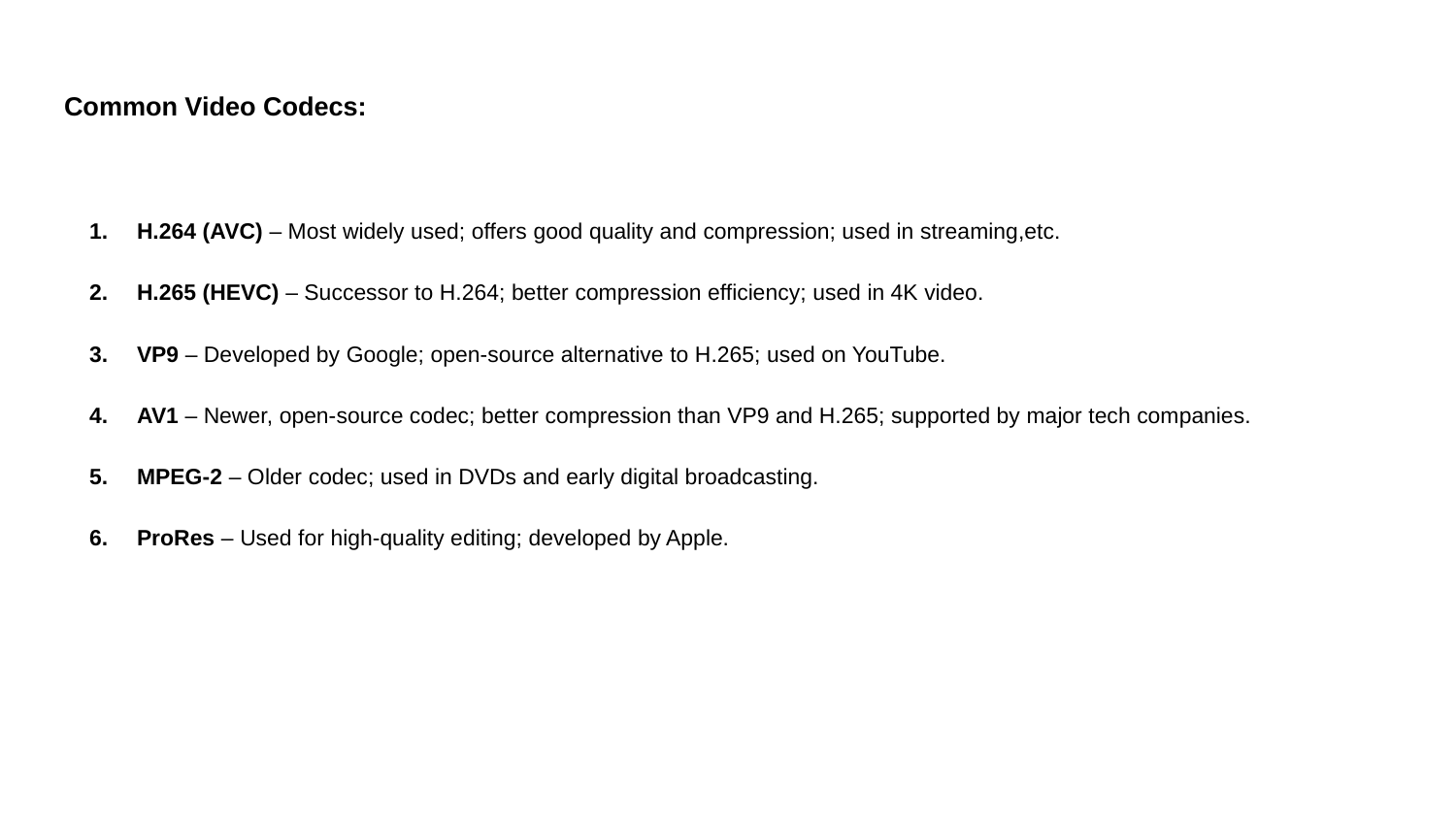

# Common Video Codecs:

H.264 (AVC) – Most widely used; offers good quality and compression; used in streaming,etc.
H.265 (HEVC) – Successor to H.264; better compression efficiency; used in 4K video.
VP9 – Developed by Google; open-source alternative to H.265; used on YouTube.
AV1 – Newer, open-source codec; better compression than VP9 and H.265; supported by major tech companies.
MPEG-2 – Older codec; used in DVDs and early digital broadcasting.
ProRes – Used for high-quality editing; developed by Apple.